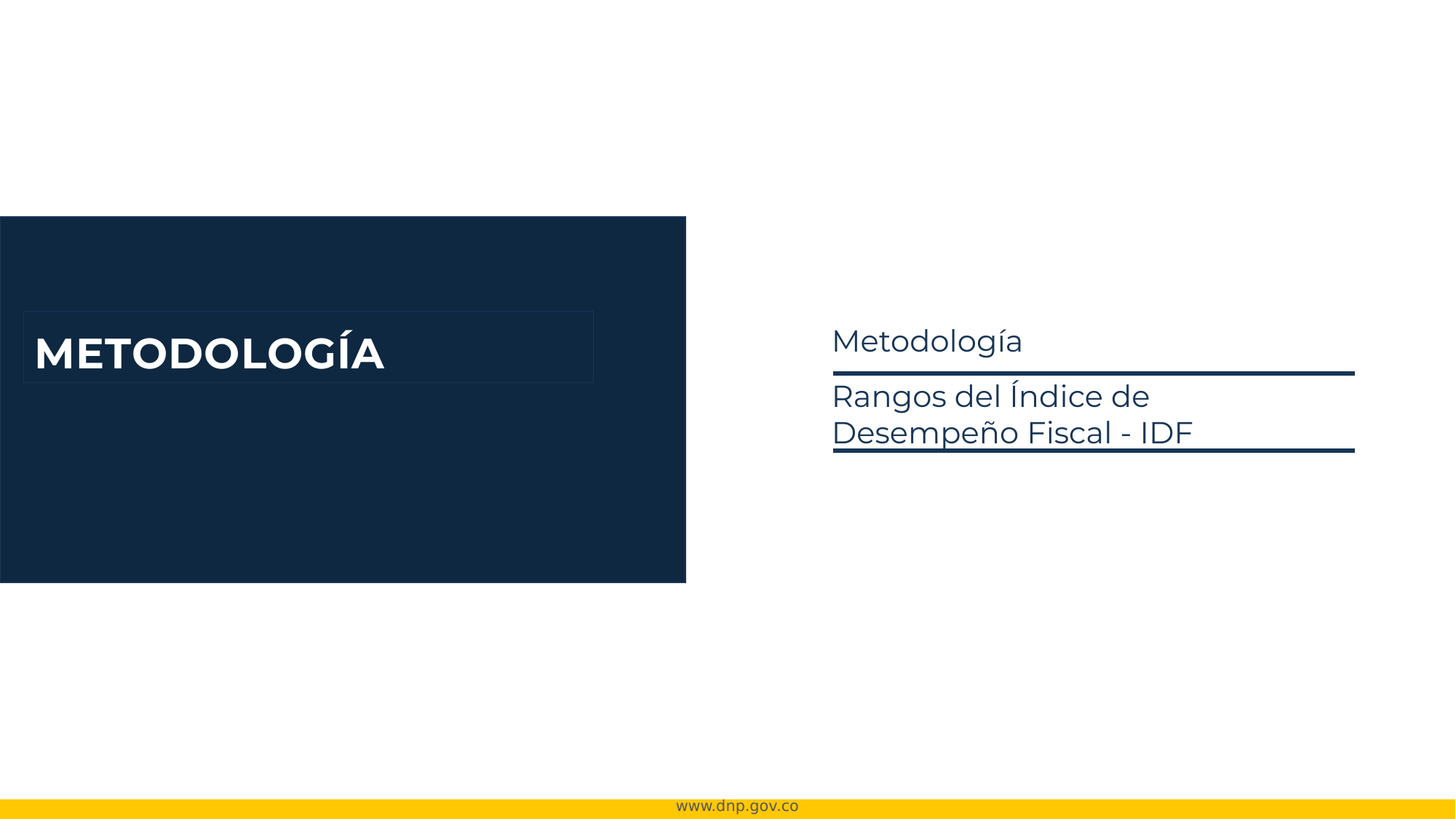

METODOLOGÍA
Metodología
Rangos del Índice de Desempeño Fiscal - IDF